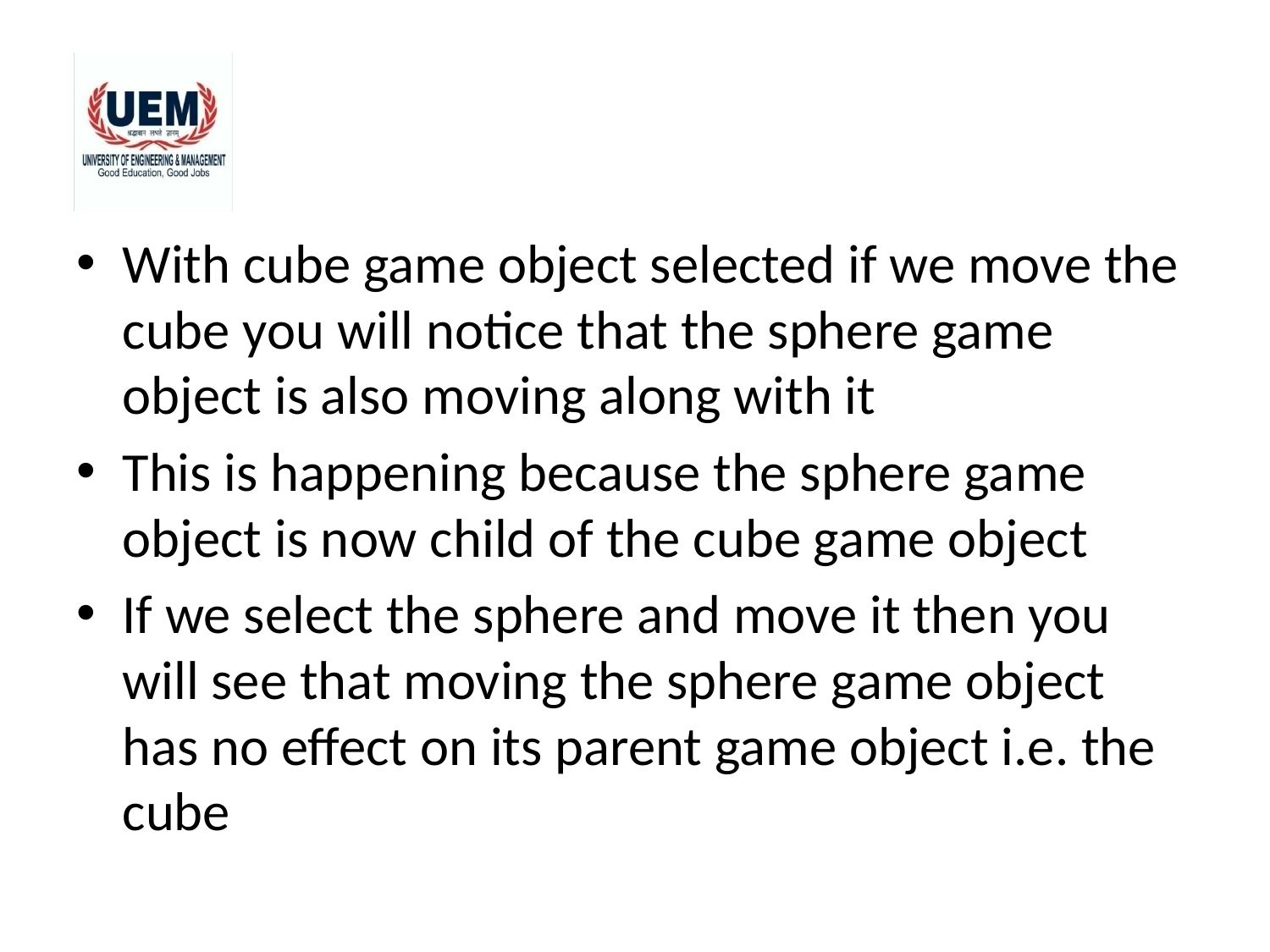

#
With cube game object selected if we move the cube you will notice that the sphere game object is also moving along with it
This is happening because the sphere game object is now child of the cube game object
If we select the sphere and move it then you will see that moving the sphere game object has no effect on its parent game object i.e. the cube